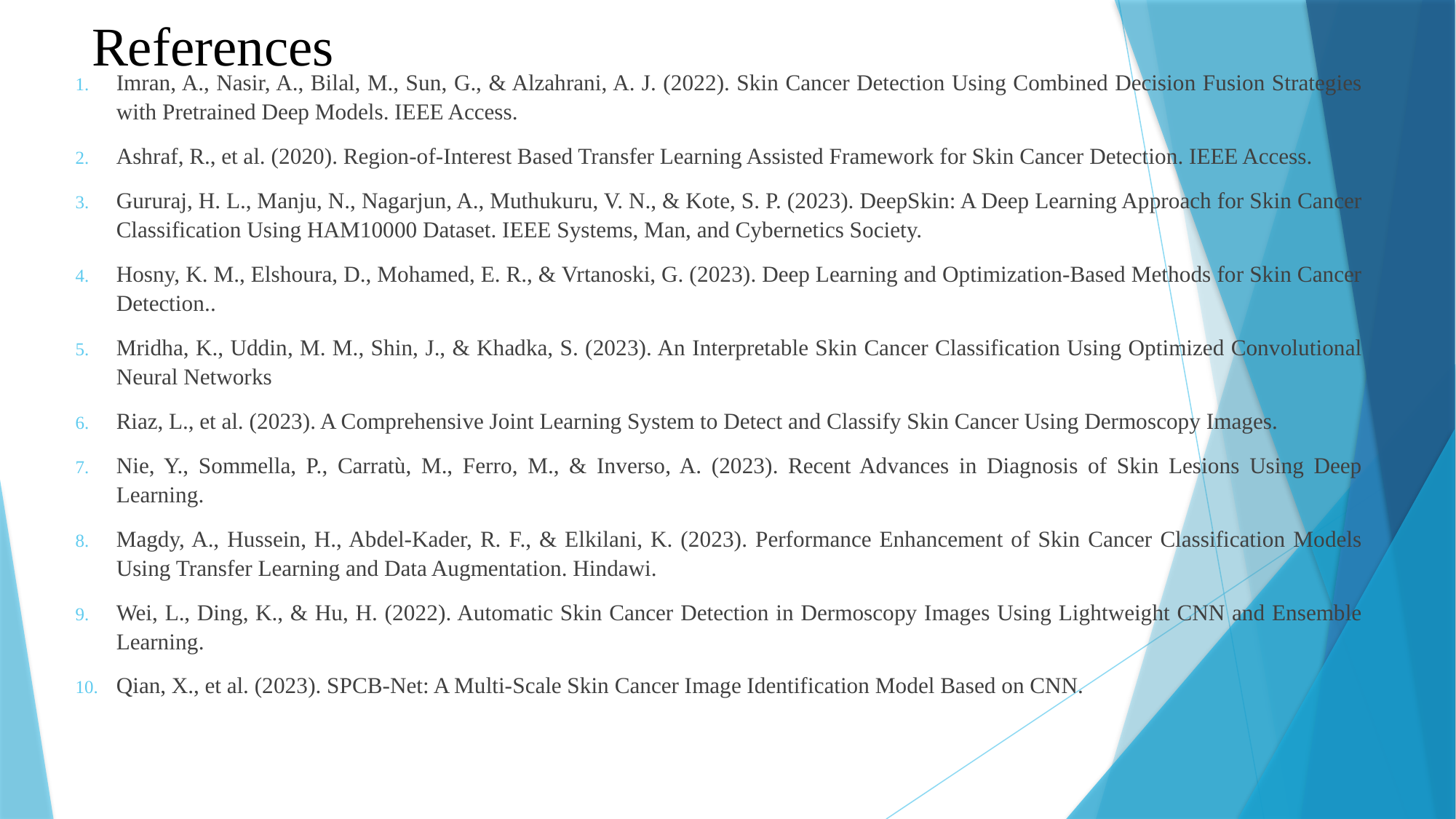

# References
Imran, A., Nasir, A., Bilal, M., Sun, G., & Alzahrani, A. J. (2022). Skin Cancer Detection Using Combined Decision Fusion Strategies with Pretrained Deep Models. IEEE Access.
Ashraf, R., et al. (2020). Region-of-Interest Based Transfer Learning Assisted Framework for Skin Cancer Detection. IEEE Access.
Gururaj, H. L., Manju, N., Nagarjun, A., Muthukuru, V. N., & Kote, S. P. (2023). DeepSkin: A Deep Learning Approach for Skin Cancer Classification Using HAM10000 Dataset. IEEE Systems, Man, and Cybernetics Society.
Hosny, K. M., Elshoura, D., Mohamed, E. R., & Vrtanoski, G. (2023). Deep Learning and Optimization-Based Methods for Skin Cancer Detection..
Mridha, K., Uddin, M. M., Shin, J., & Khadka, S. (2023). An Interpretable Skin Cancer Classification Using Optimized Convolutional Neural Networks
Riaz, L., et al. (2023). A Comprehensive Joint Learning System to Detect and Classify Skin Cancer Using Dermoscopy Images.
Nie, Y., Sommella, P., Carratù, M., Ferro, M., & Inverso, A. (2023). Recent Advances in Diagnosis of Skin Lesions Using Deep Learning.
Magdy, A., Hussein, H., Abdel-Kader, R. F., & Elkilani, K. (2023). Performance Enhancement of Skin Cancer Classification Models Using Transfer Learning and Data Augmentation. Hindawi.
Wei, L., Ding, K., & Hu, H. (2022). Automatic Skin Cancer Detection in Dermoscopy Images Using Lightweight CNN and Ensemble Learning.
Qian, X., et al. (2023). SPCB-Net: A Multi-Scale Skin Cancer Image Identification Model Based on CNN.